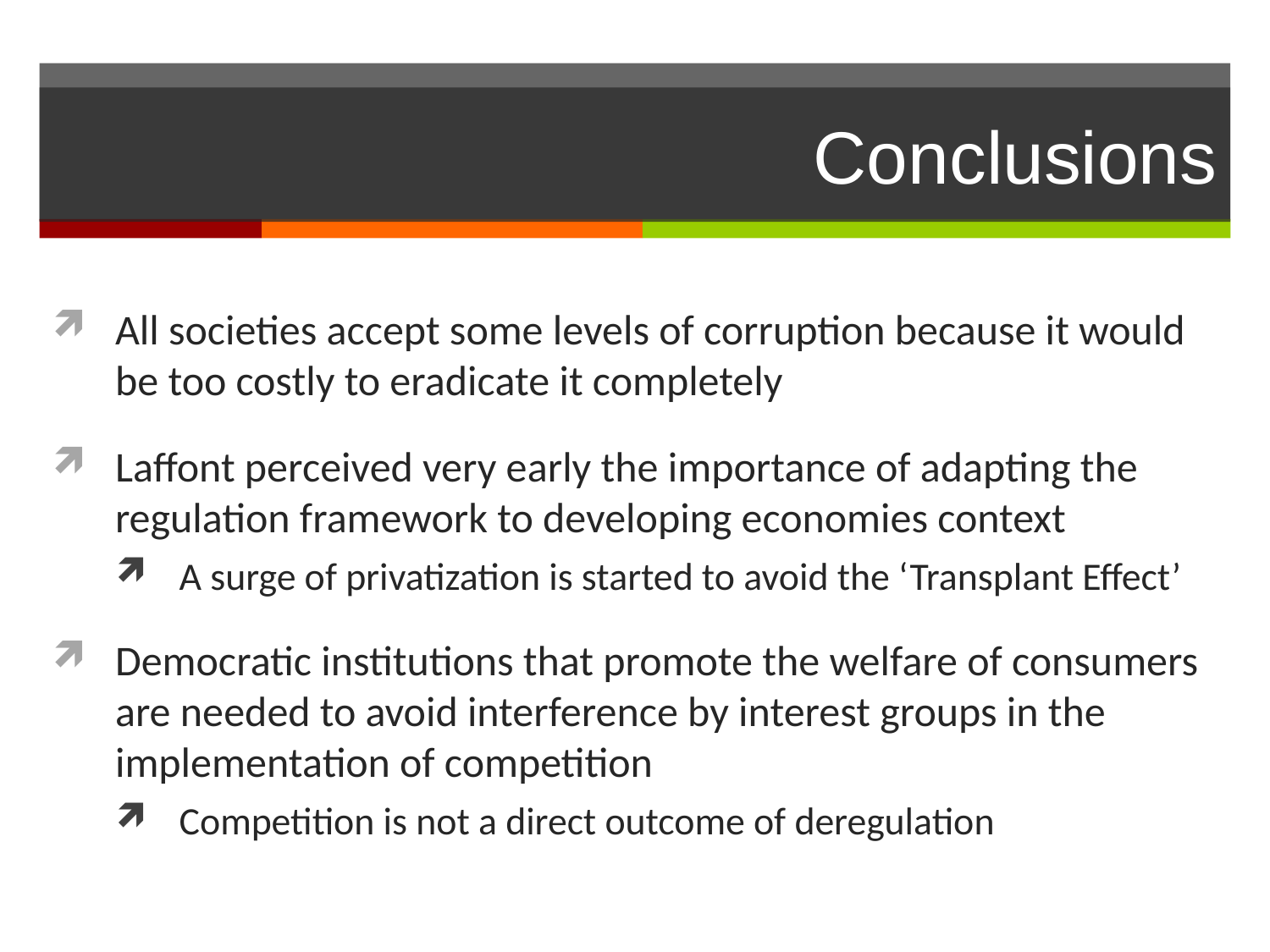

# Conclusions
All societies accept some levels of corruption because it would be too costly to eradicate it completely
Laffont perceived very early the importance of adapting the regulation framework to developing economies context
A surge of privatization is started to avoid the ‘Transplant Effect’
Democratic institutions that promote the welfare of consumers are needed to avoid interference by interest groups in the implementation of competition
Competition is not a direct outcome of deregulation